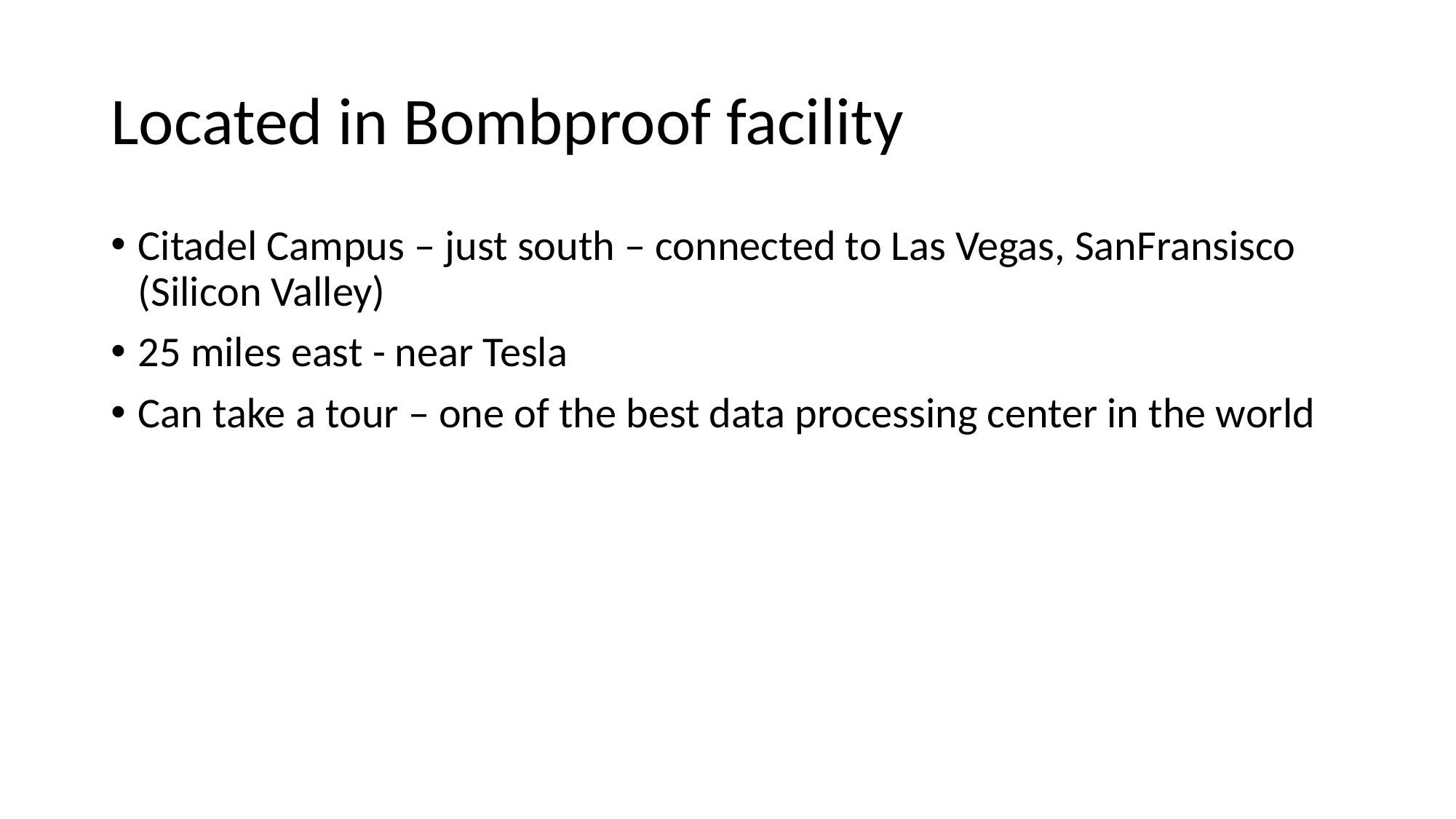

# Located in Bombproof facility
Citadel Campus – just south – connected to Las Vegas, SanFransisco (Silicon Valley)
25 miles east - near Tesla
Can take a tour – one of the best data processing center in the world